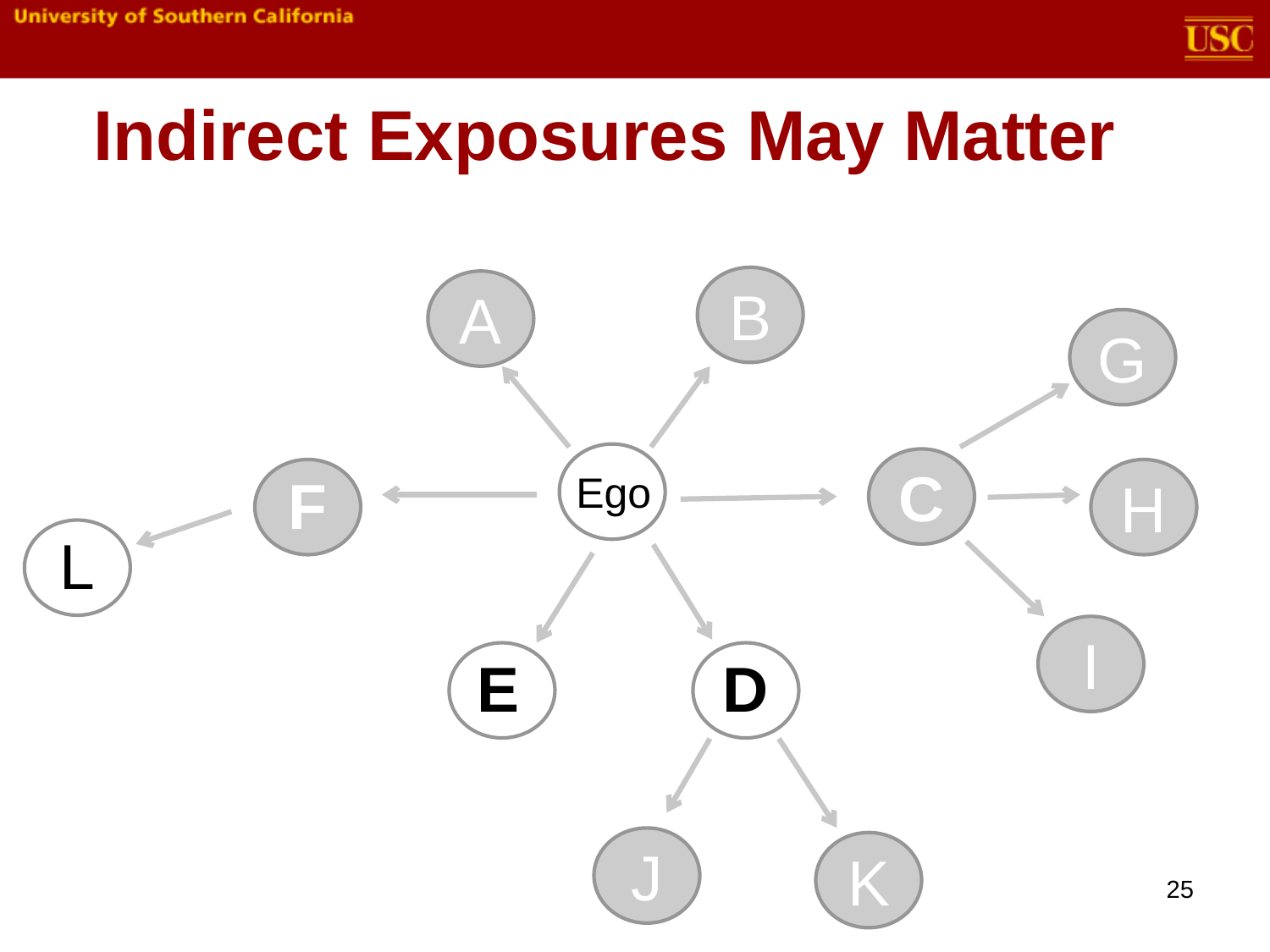

# Indirect Exposures May Matter
B
A
G

C

F
Ego
H

L
I
E
D

J
K

25